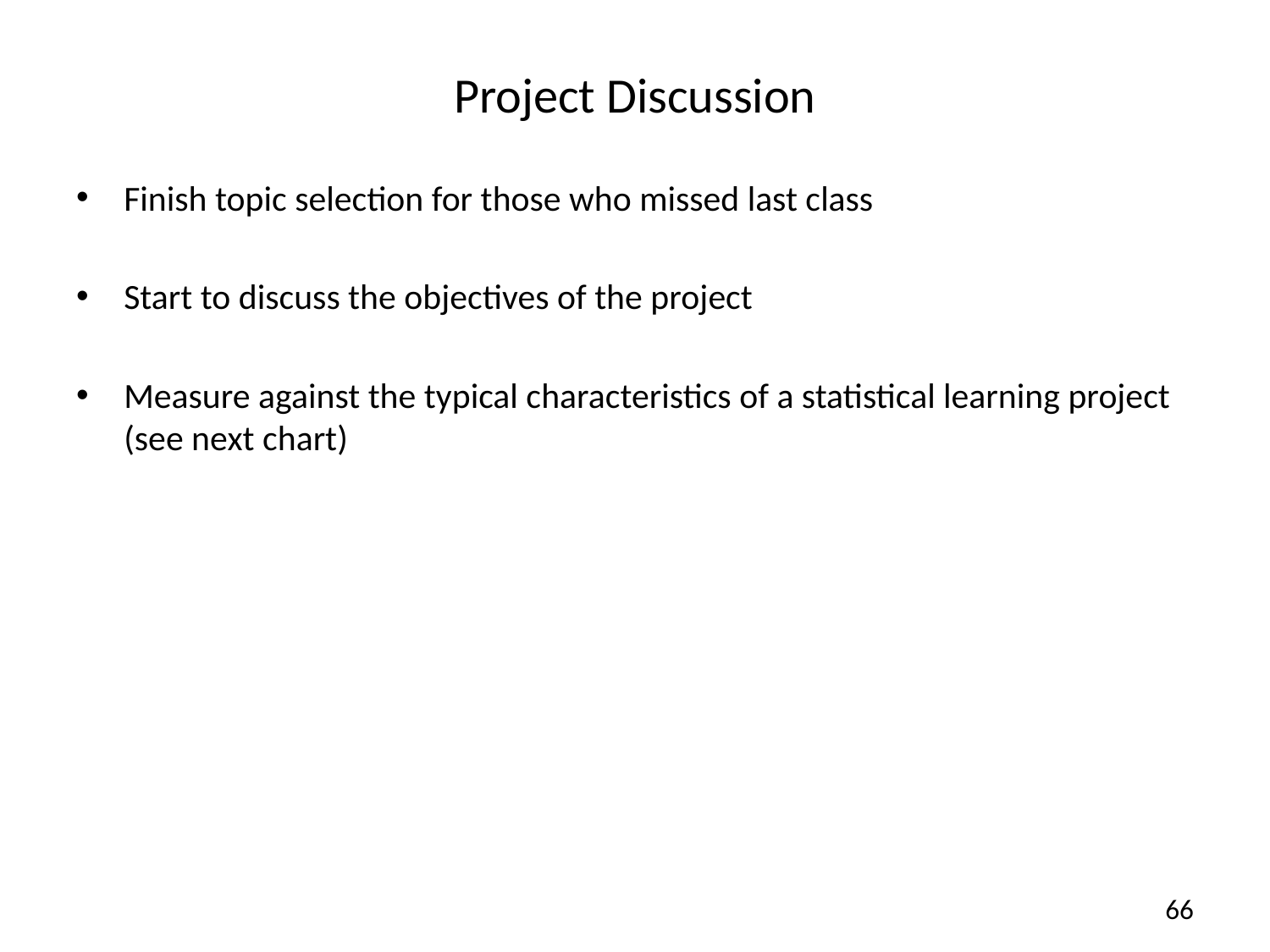

# Project Discussion
Finish topic selection for those who missed last class

Start to discuss the objectives of the project

Measure against the typical characteristics of a statistical learning project (see next chart)
66